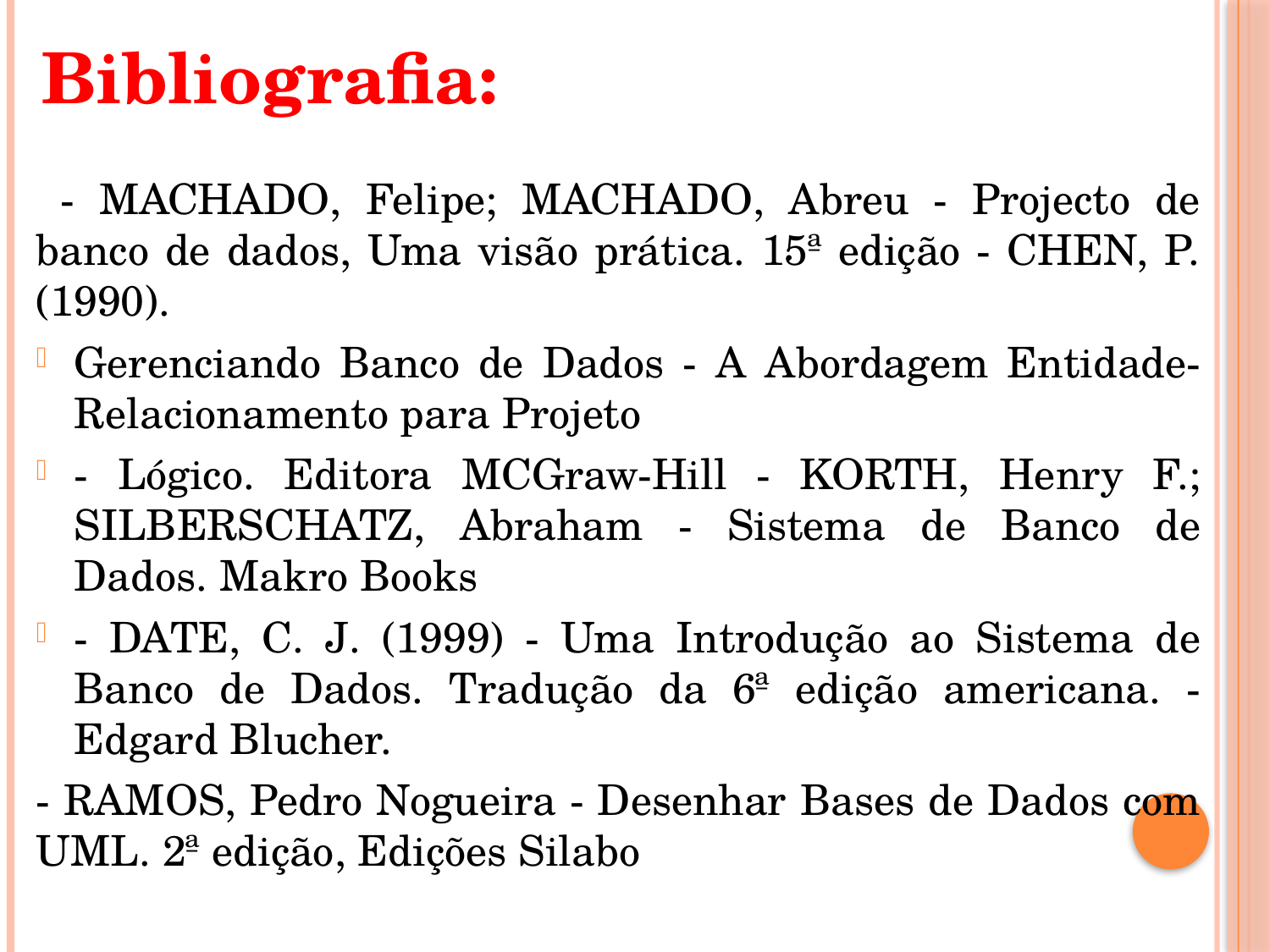

Bibliografia:
 - MACHADO, Felipe; MACHADO, Abreu - Projecto de banco de dados, Uma visão prática. 15ª edição - CHEN, P. (1990).
Gerenciando Banco de Dados - A Abordagem Entidade-Relacionamento para Projeto
- Lógico. Editora MCGraw-Hill - KORTH, Henry F.; SILBERSCHATZ, Abraham - Sistema de Banco de Dados. Makro Books
- DATE, C. J. (1999) - Uma Introdução ao Sistema de Banco de Dados. Tradução da 6ª edição americana. - Edgard Blucher.
- RAMOS, Pedro Nogueira - Desenhar Bases de Dados com UML. 2ª edição, Edições Silabo